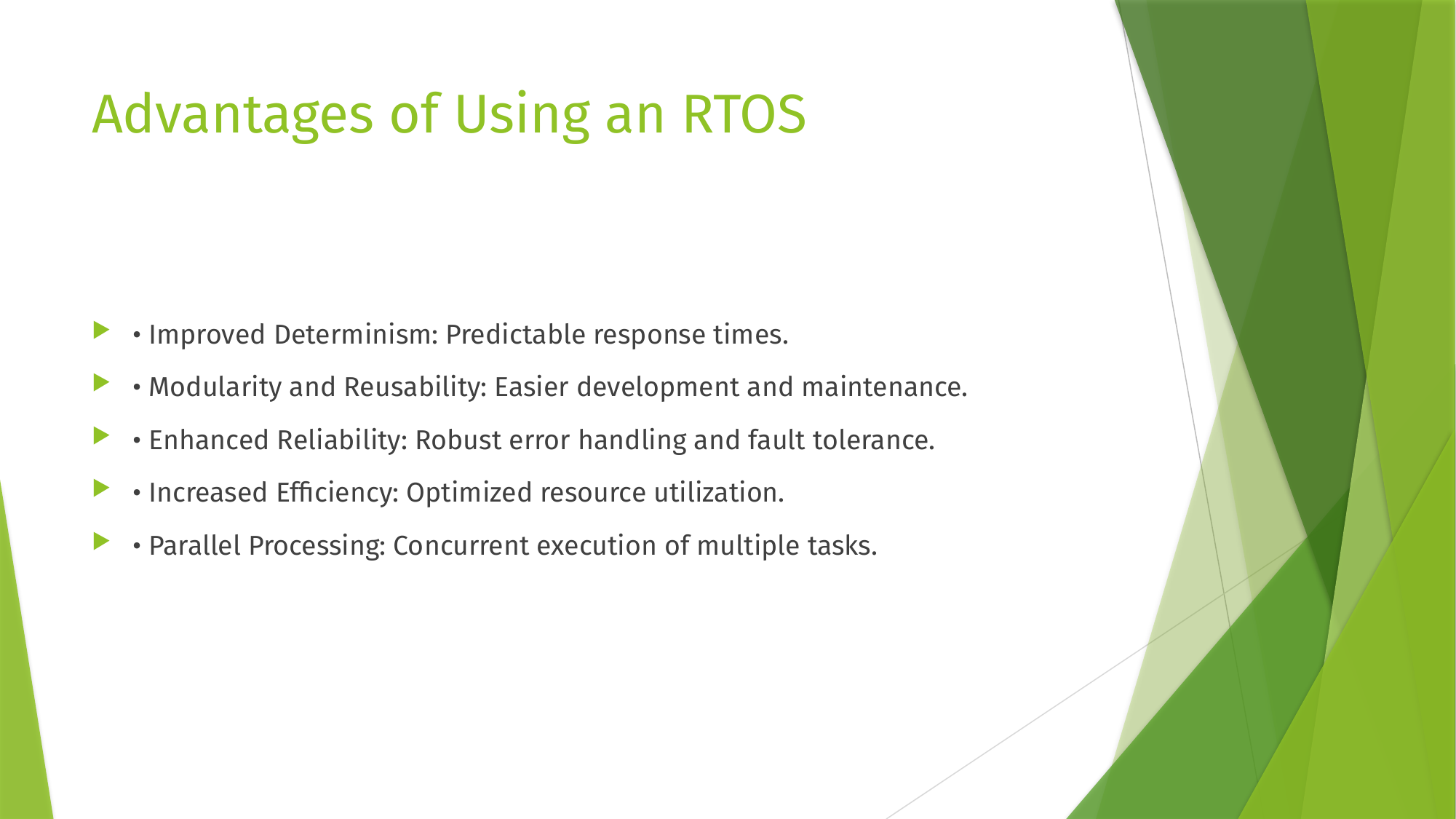

# Advantages of Using an RTOS

• Improved Determinism: Predictable response times.
• Modularity and Reusability: Easier development and maintenance.
• Enhanced Reliability: Robust error handling and fault tolerance.
• Increased Efficiency: Optimized resource utilization.
• Parallel Processing: Concurrent execution of multiple tasks.